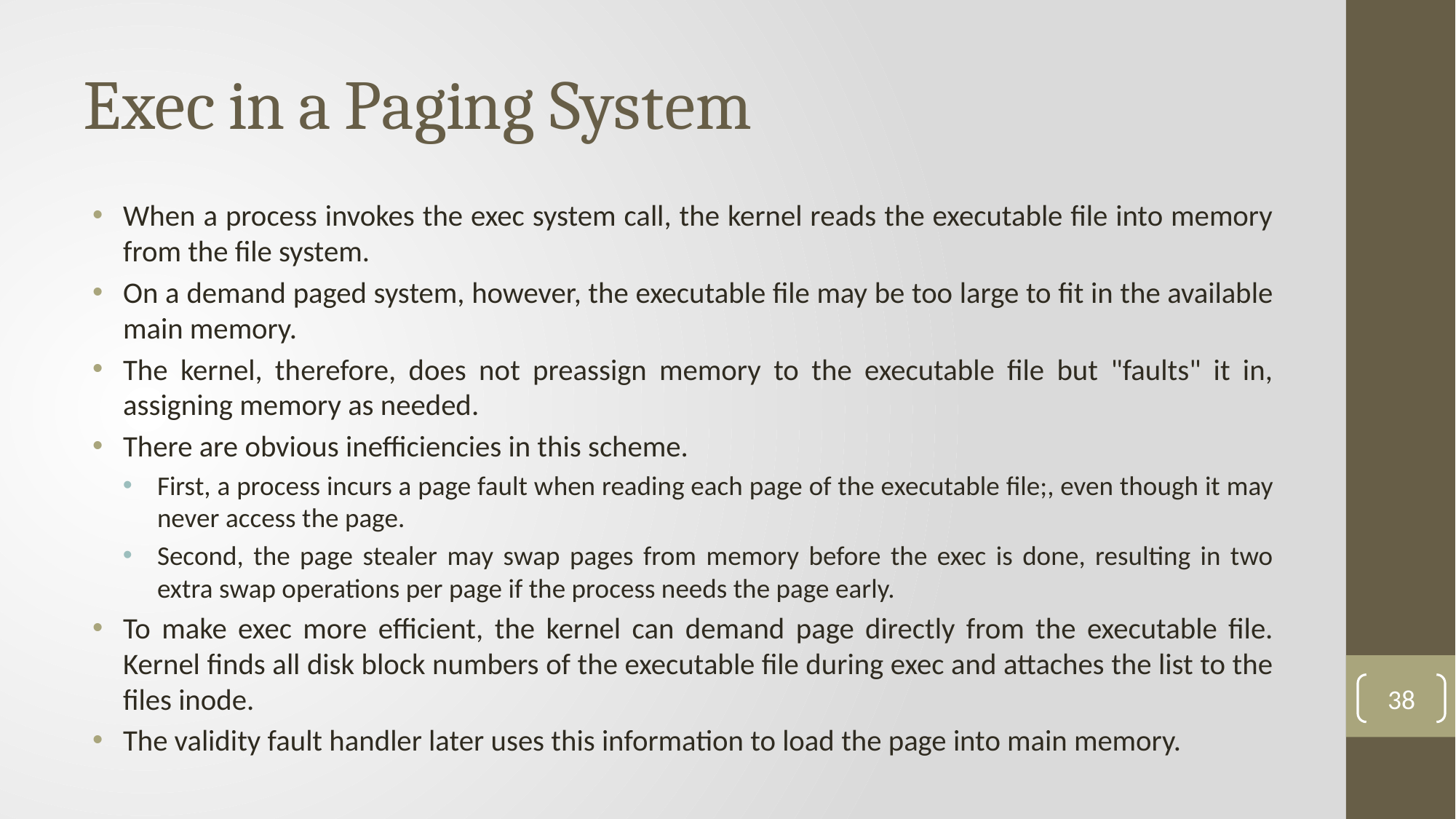

# Exec in a Paging System
When a process invokes the exec system call, the kernel reads the executable file into memory from the file system.
On a demand paged system, however, the executable file may be too large to fit in the available main memory.
The kernel, therefore, does not preassign memory to the executable file but "faults" it in, assigning memory as needed.
There are obvious inefficiencies in this scheme.
First, a process incurs a page fault when reading each page of the executable file;, even though it may never access the page.
Second, the page stealer may swap pages from memory before the exec is done, resulting in two extra swap operations per page if the process needs the page early.
To make exec more efficient, the kernel can demand page directly from the executable file. Kernel finds all disk block numbers of the executable file during exec and attaches the list to the files inode.
The validity fault handler later uses this information to load the page into main memory.
38